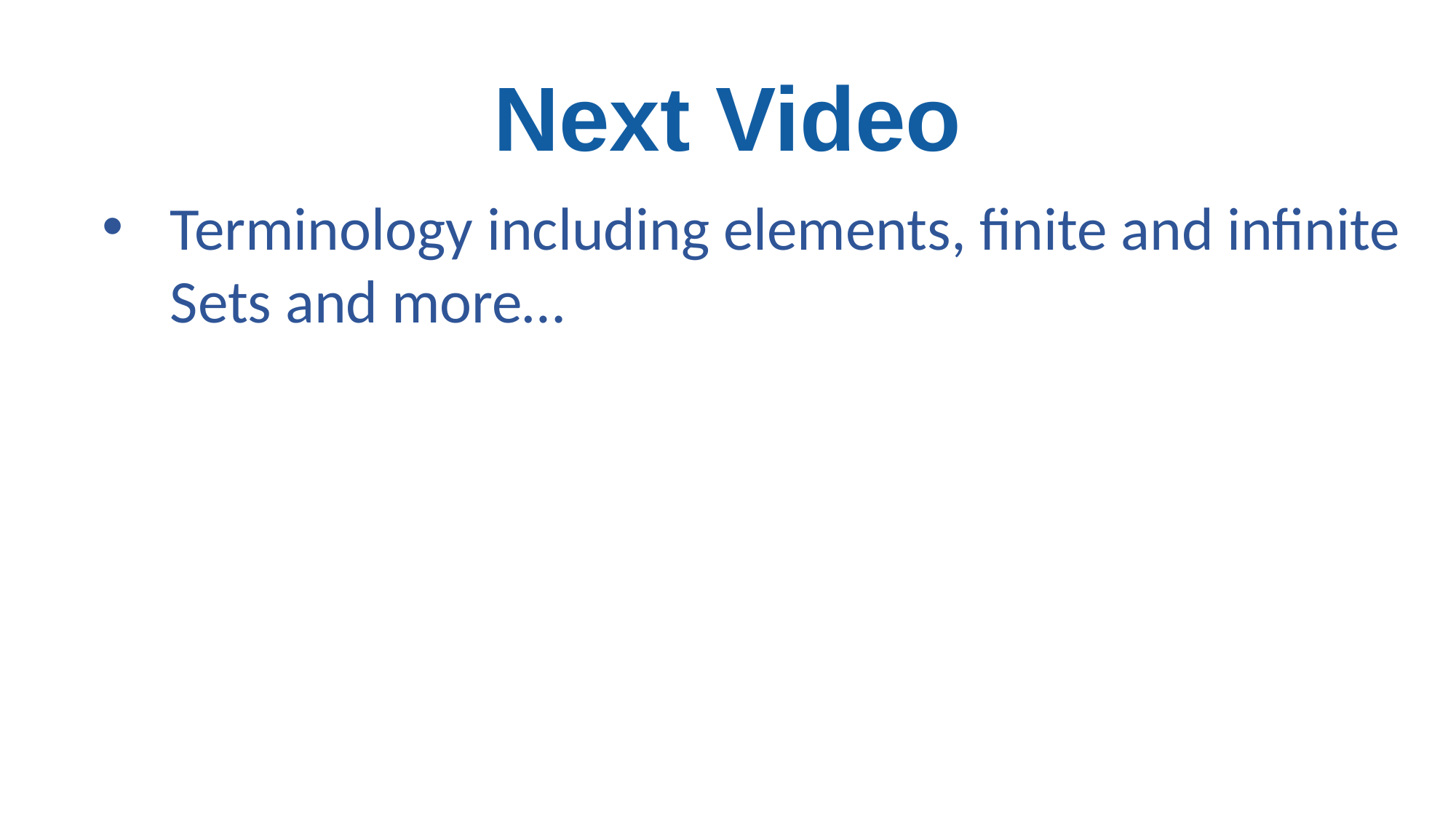

# Next Video
Terminology including elements, finite and infinite Sets and more…